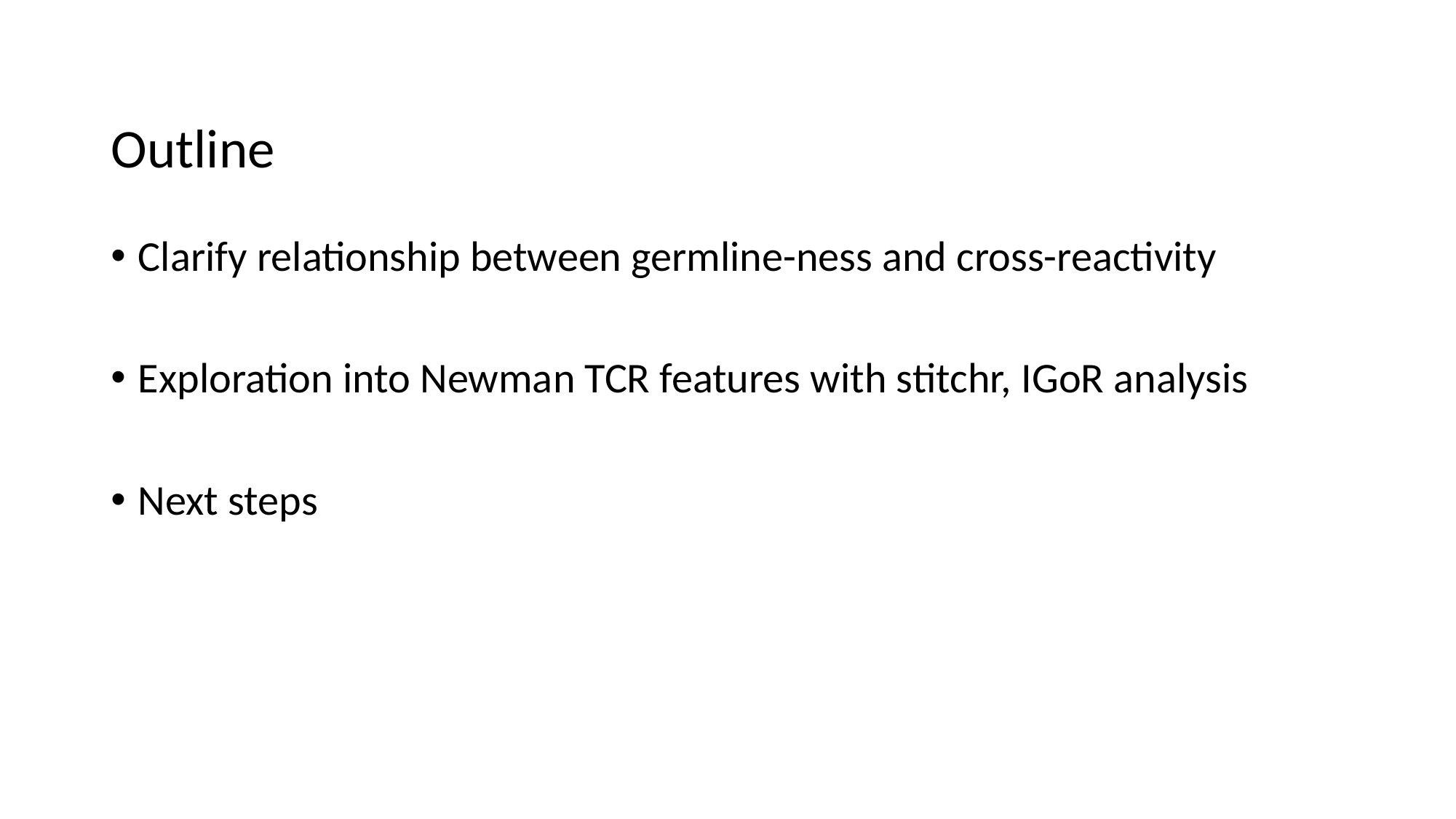

# Outline
Clarify relationship between germline-ness and cross-reactivity

Exploration into Newman TCR features with stitchr, IGoR analysis

Next steps